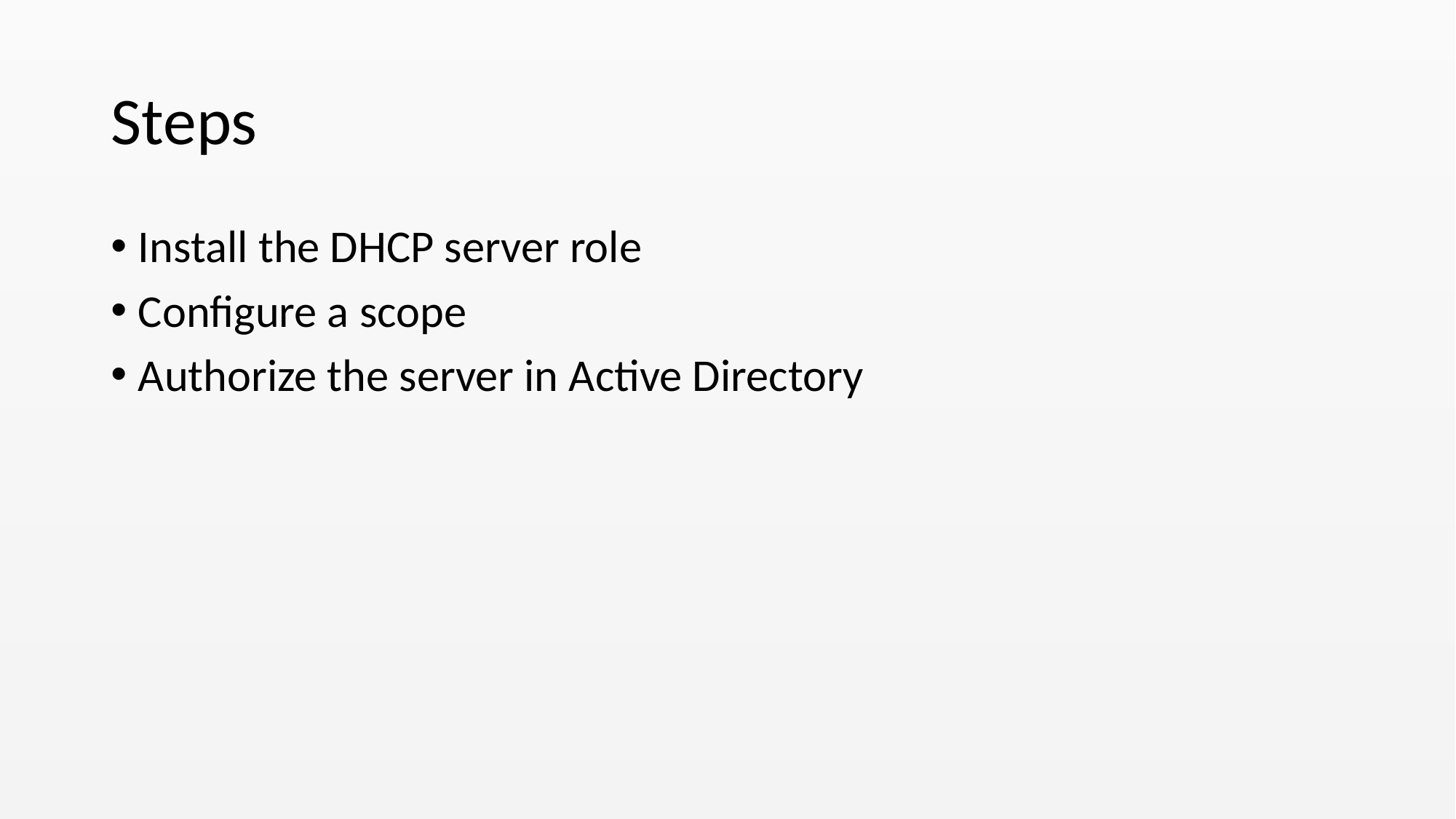

# Steps
Install the DHCP server role
Configure a scope
Authorize the server in Active Directory